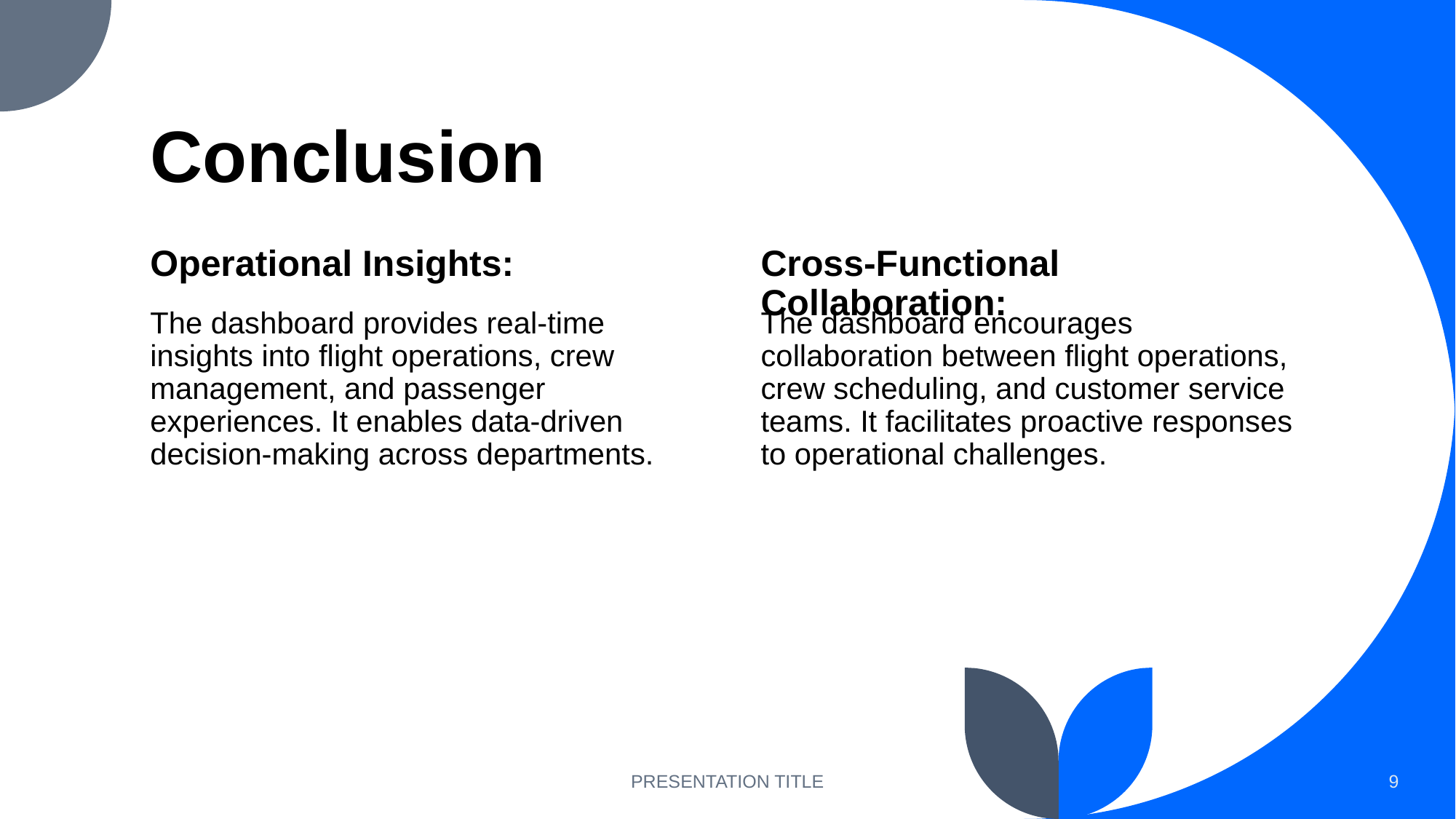

# Conclusion
Operational Insights:
Cross-Functional Collaboration:
The dashboard provides real-time insights into flight operations, crew management, and passenger experiences. It enables data-driven decision-making across departments.
The dashboard encourages collaboration between flight operations, crew scheduling, and customer service teams. It facilitates proactive responses to operational challenges.
PRESENTATION TITLE
9